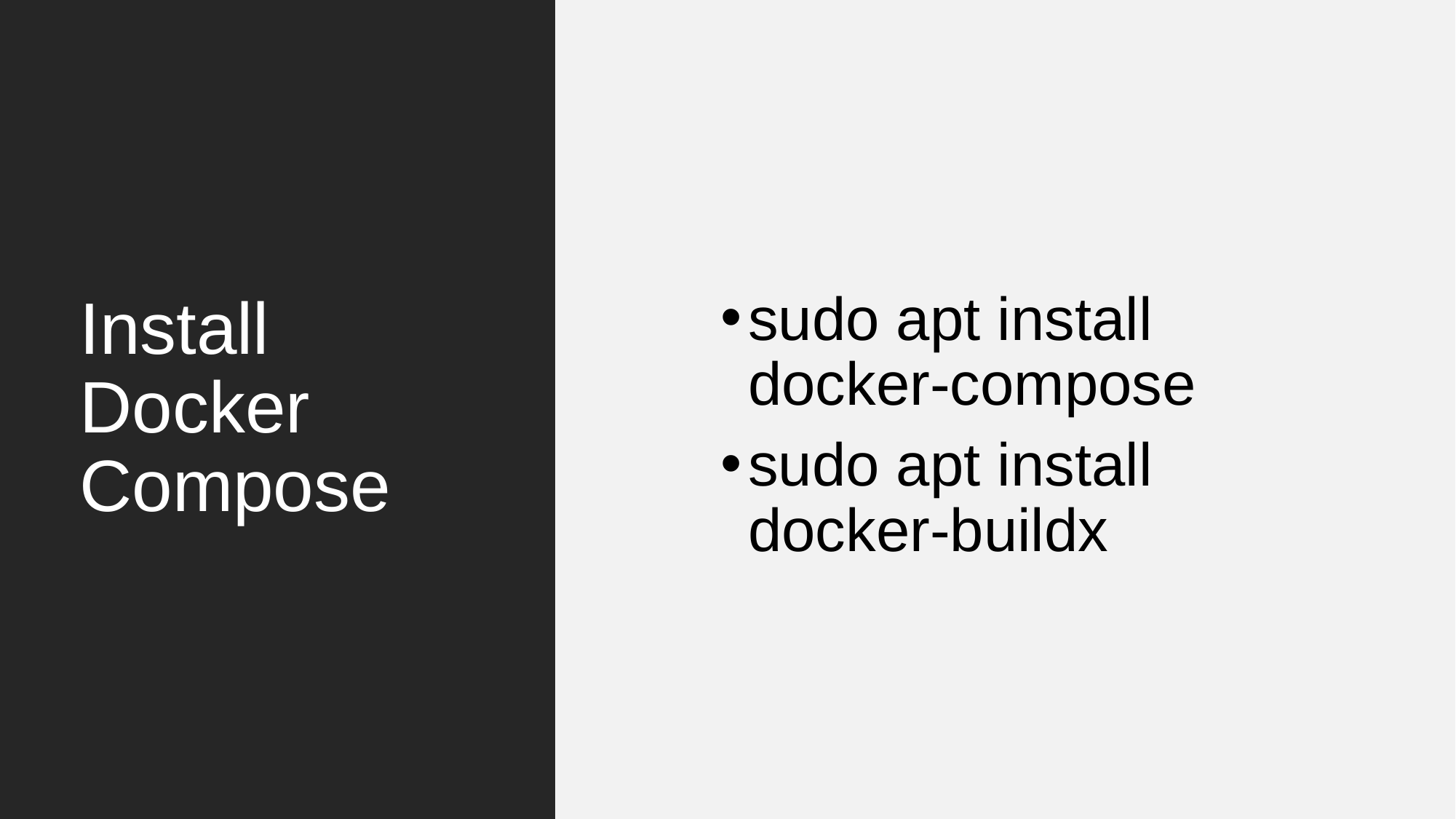

Install Docker Compose
sudo apt install docker-compose
sudo apt install docker-buildx